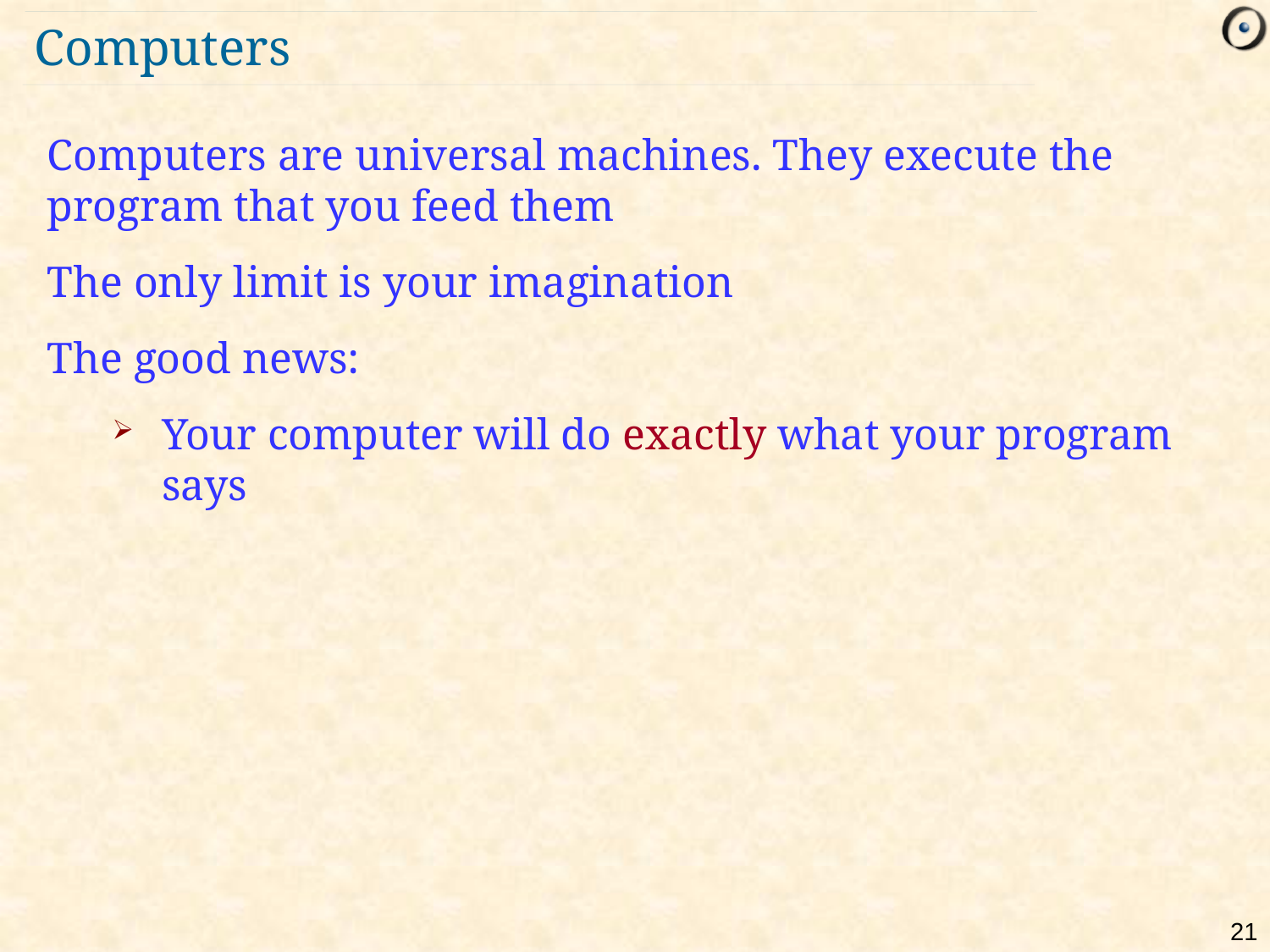

# Computers
Computers are universal machines. They execute the program that you feed them
The only limit is your imagination
The good news:
Your computer will do exactly what your program says